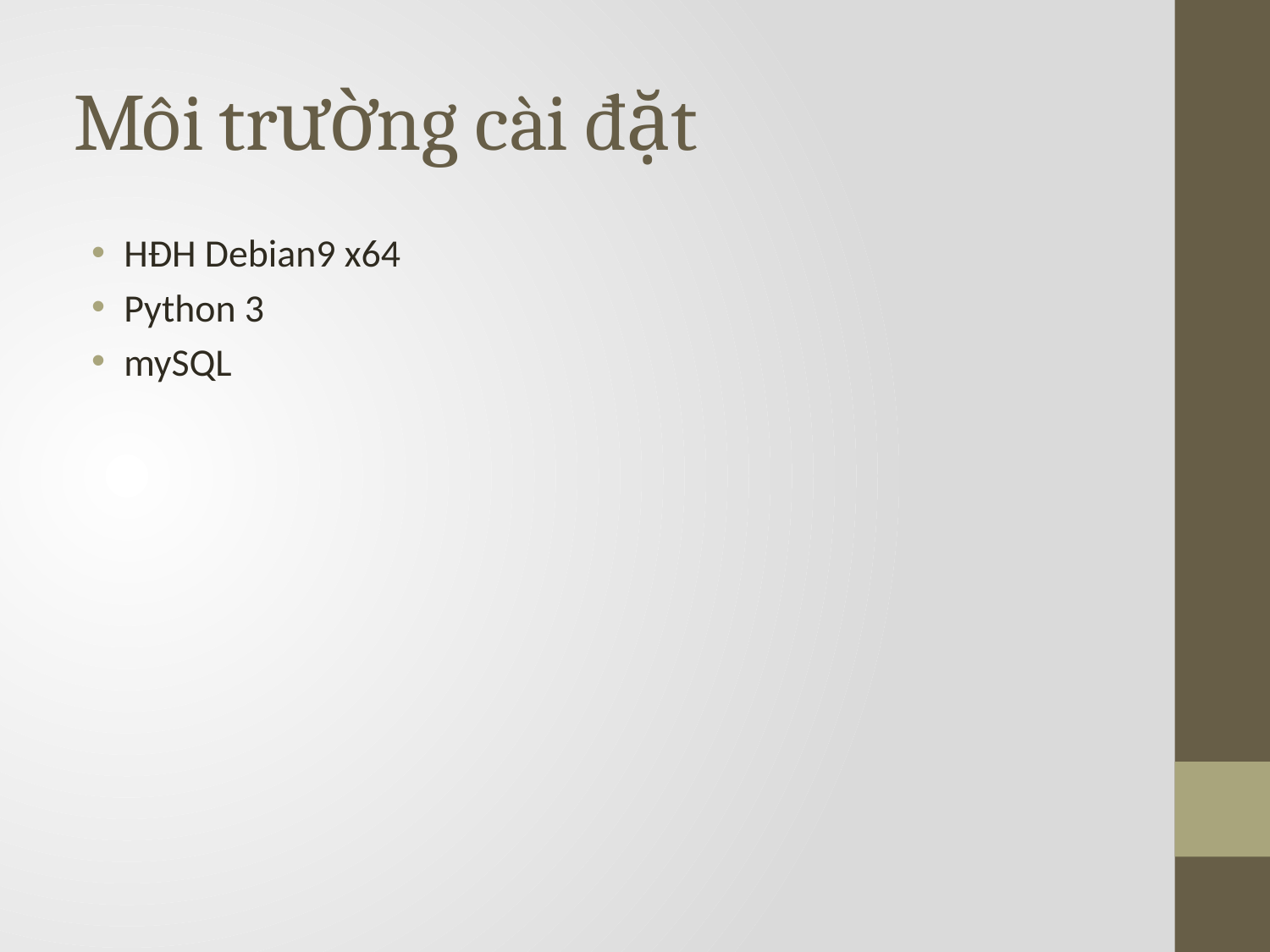

# Môi trường cài đặt
HĐH Debian9 x64
Python 3
mySQL